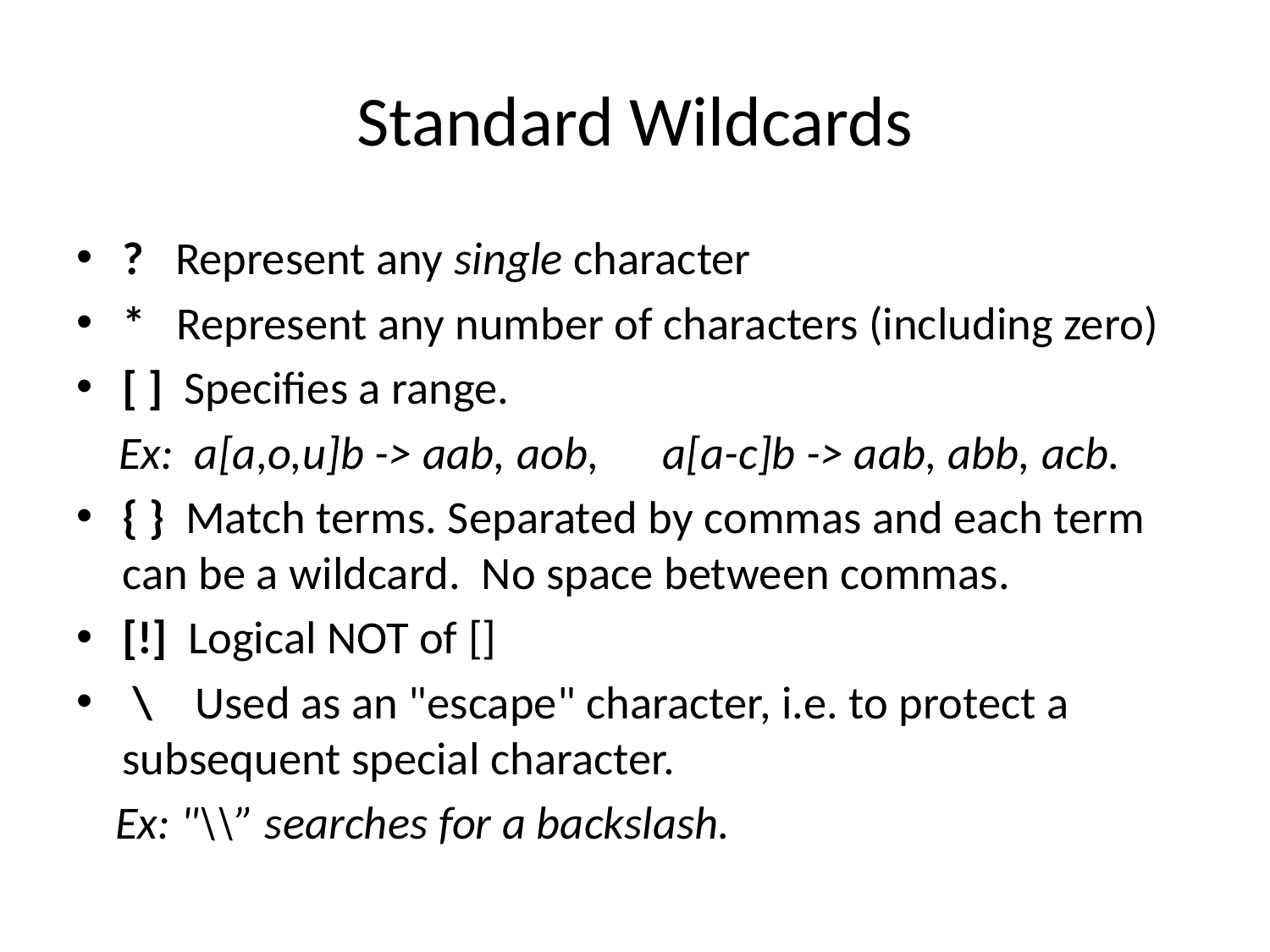

# Standard Wildcards
?   Represent any single character
*   Represent any number of characters (including zero)
[ ]  Specifies a range.
    Ex:  a[a,o,u]b -> aab, aob,      a[a-c]b -> aab, abb, acb.
{ }  Match terms. Separated by commas and each term can be a wildcard.  No space between commas.
[!]  Logical NOT of []
 \    Used as an "escape" character, i.e. to protect a subsequent special character.
     Ex: "\\” searches for a backslash.